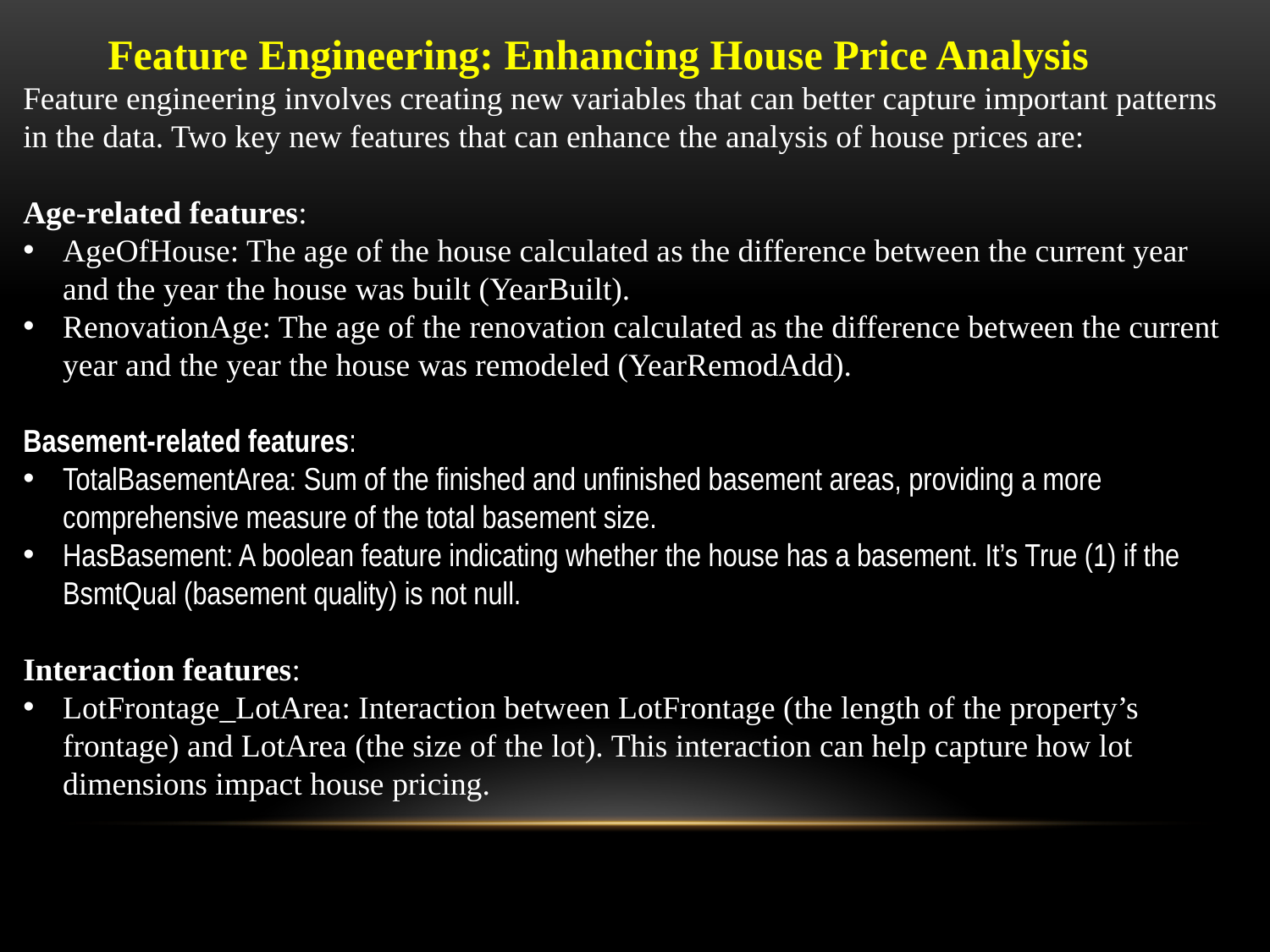

Feature Engineering: Enhancing House Price Analysis
Feature engineering involves creating new variables that can better capture important patterns in the data. Two key new features that can enhance the analysis of house prices are:

Age-related features:
AgeOfHouse: The age of the house calculated as the difference between the current year and the year the house was built (YearBuilt).
RenovationAge: The age of the renovation calculated as the difference between the current year and the year the house was remodeled (YearRemodAdd).

Basement-related features:
TotalBasementArea: Sum of the finished and unfinished basement areas, providing a more comprehensive measure of the total basement size.
HasBasement: A boolean feature indicating whether the house has a basement. It’s True (1) if the BsmtQual (basement quality) is not null.

Interaction features:
LotFrontage_LotArea: Interaction between LotFrontage (the length of the property’s frontage) and LotArea (the size of the lot). This interaction can help capture how lot dimensions impact house pricing.